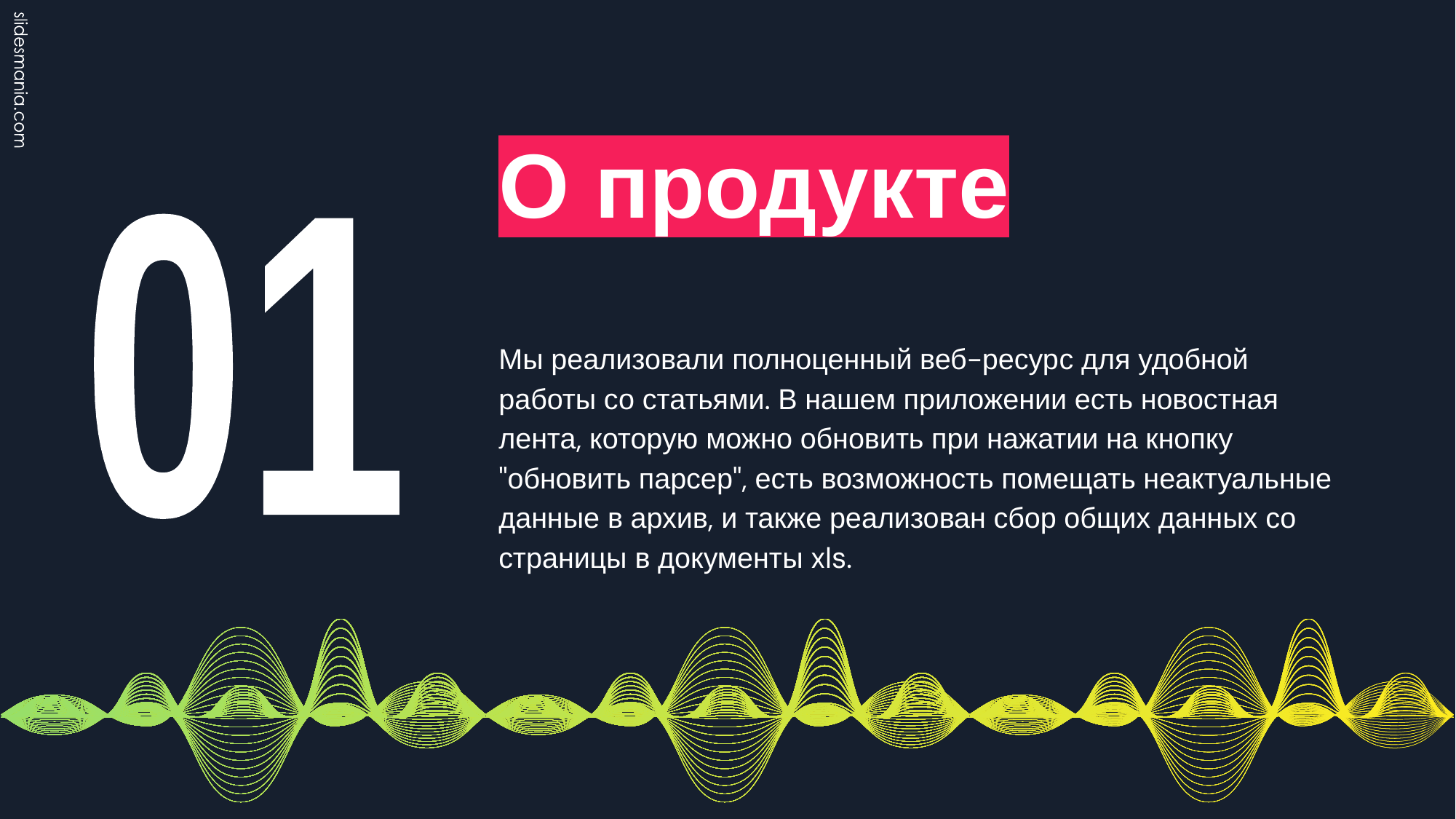

# О продукте
01
Мы реализовали полноценный веб-ресурс для удобной работы со статьями. В нашем приложении есть новостная лента, которую можно обновить при нажатии на кнопку "обновить парсер", есть возможность помещать неактуальные данные в архив, и также реализован сбор общих данных со страницы в документы xls.